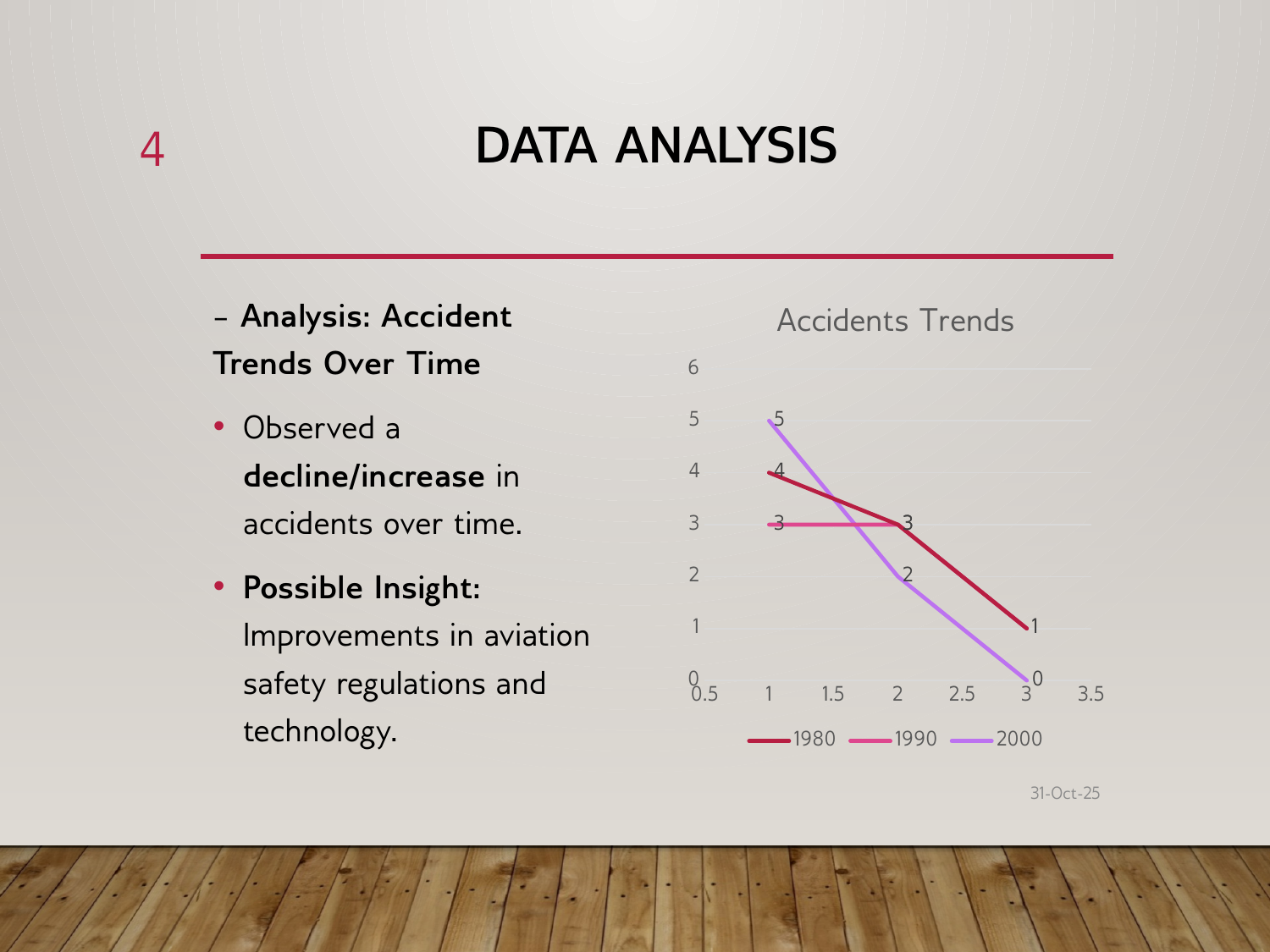

4
# Data Analysis
– Analysis: Accident Trends Over Time
Observed a decline/increase in accidents over time.
Possible Insight: Improvements in aviation safety regulations and technology.

### Chart: Accidents Trends

| Category | 1980 | 1990 | 2000 |
|---|---|---|---|
31-Oct-25